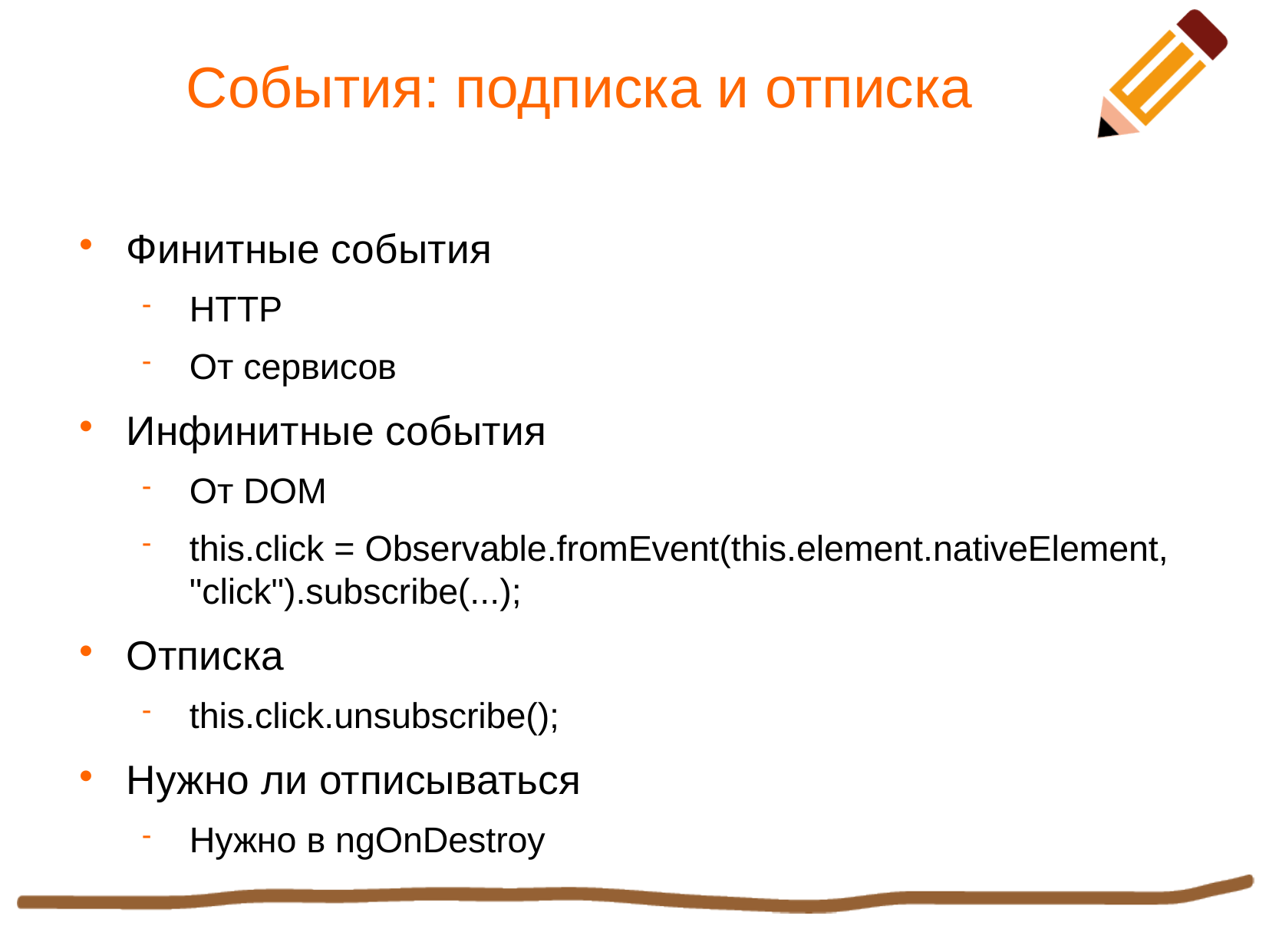

События: подписка и отписка
Финитные события
HTTP
От сервисов
Инфинитные события
От DOM
this.click = Observable.fromEvent(this.element.nativeElement, "click").subscribe(...);
Отписка
this.click.unsubscribe();
Нужно ли отписываться
Нужно в ngOnDestroy